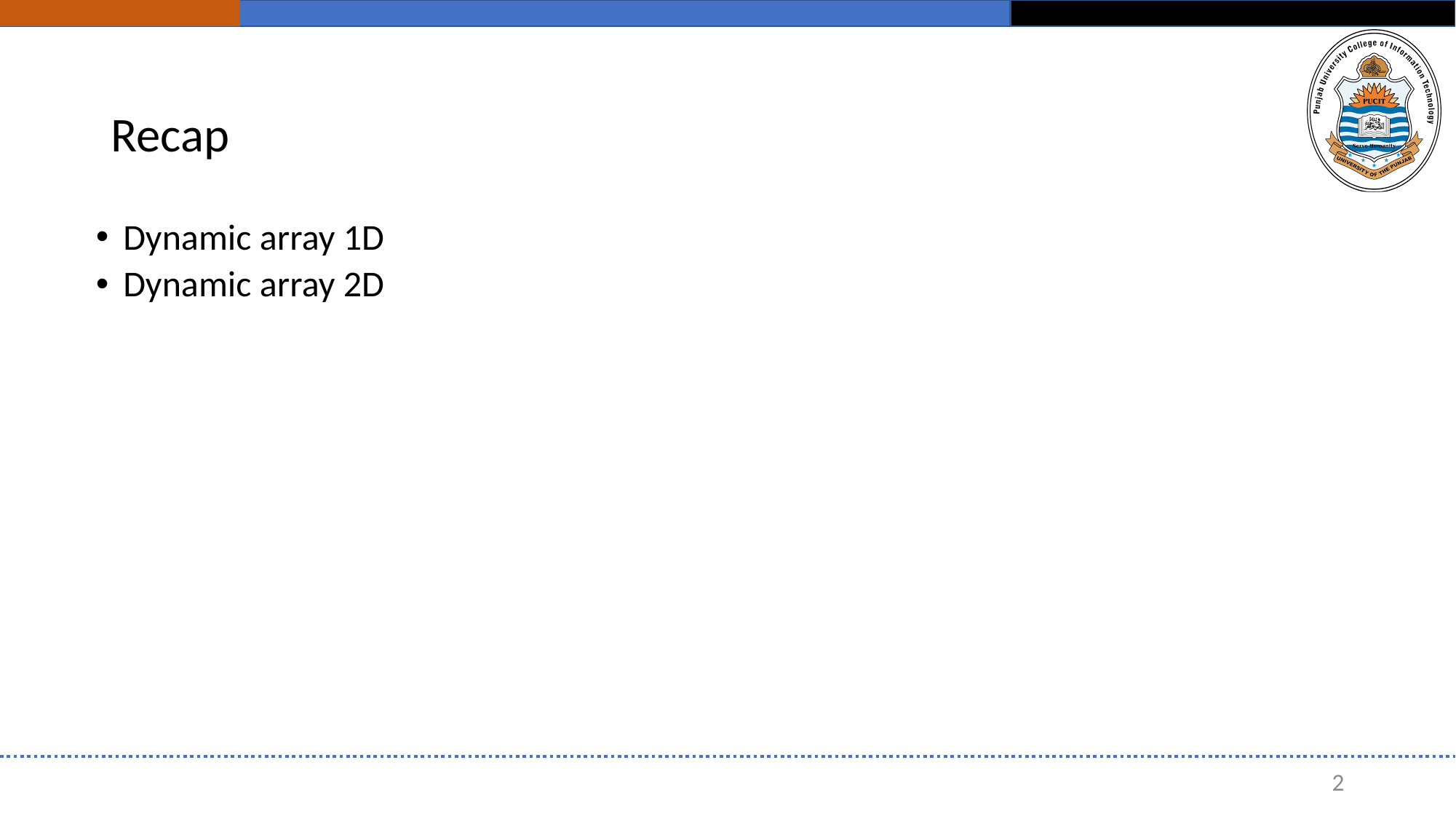

# Recap
Dynamic array 1D
Dynamic array 2D
2